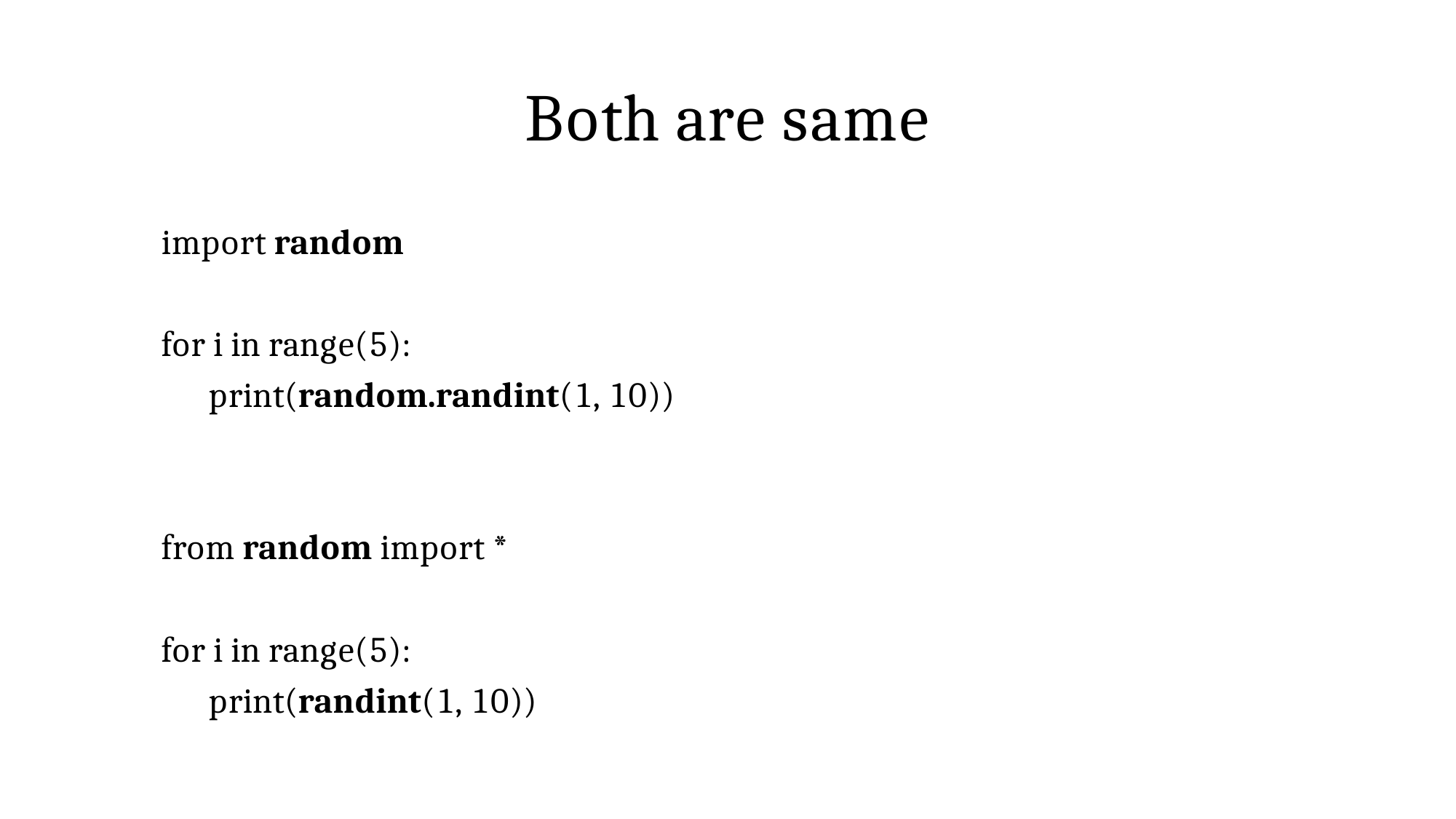

# Both are same
import random

for i in range(5):
      print(random.randint(1, 10))
from random import *

for i in range(5):
      print(randint(1, 10))